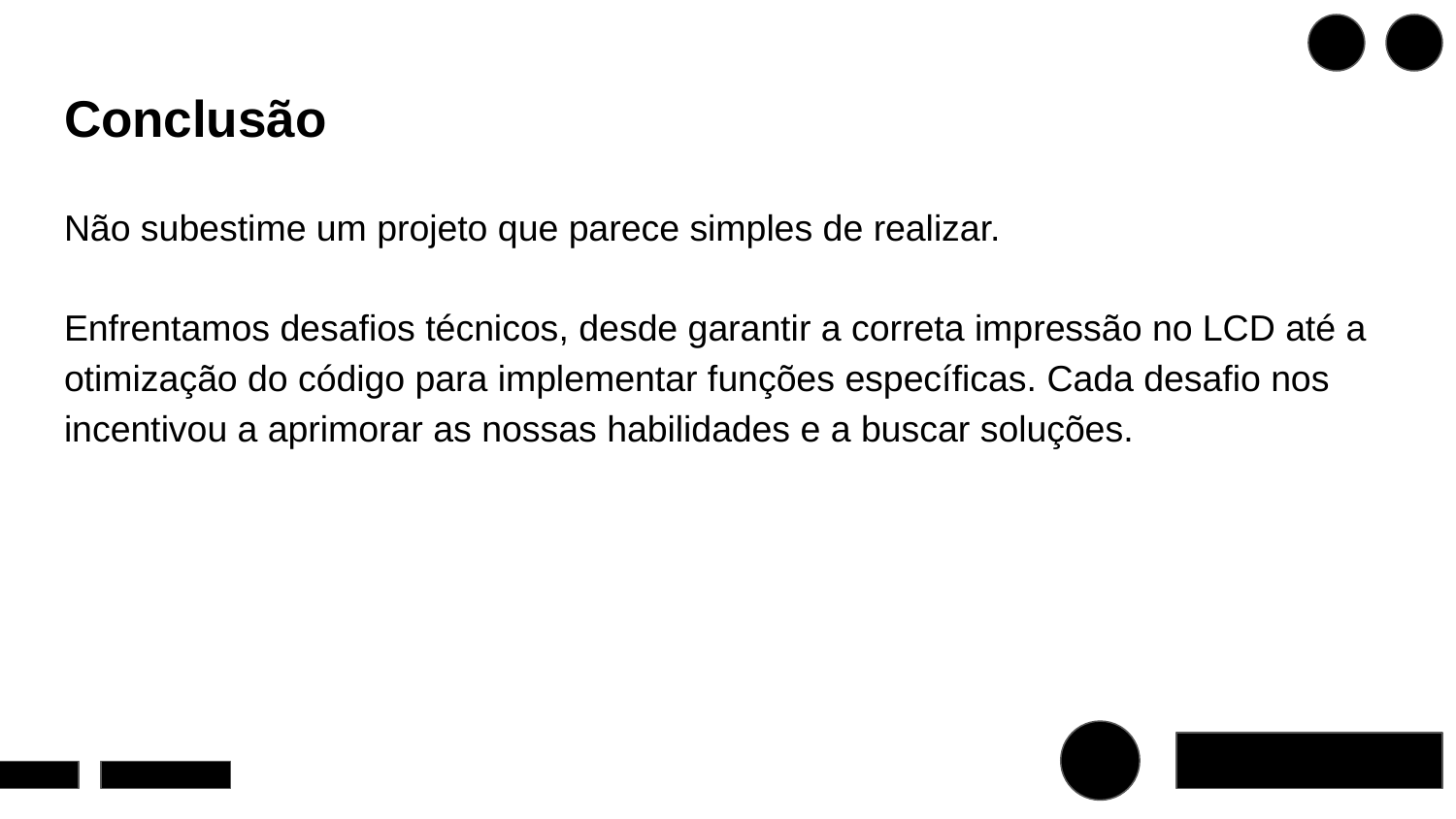

# Conclusão
Não subestime um projeto que parece simples de realizar.
Enfrentamos desafios técnicos, desde garantir a correta impressão no LCD até a otimização do código para implementar funções específicas. Cada desafio nos incentivou a aprimorar as nossas habilidades e a buscar soluções.